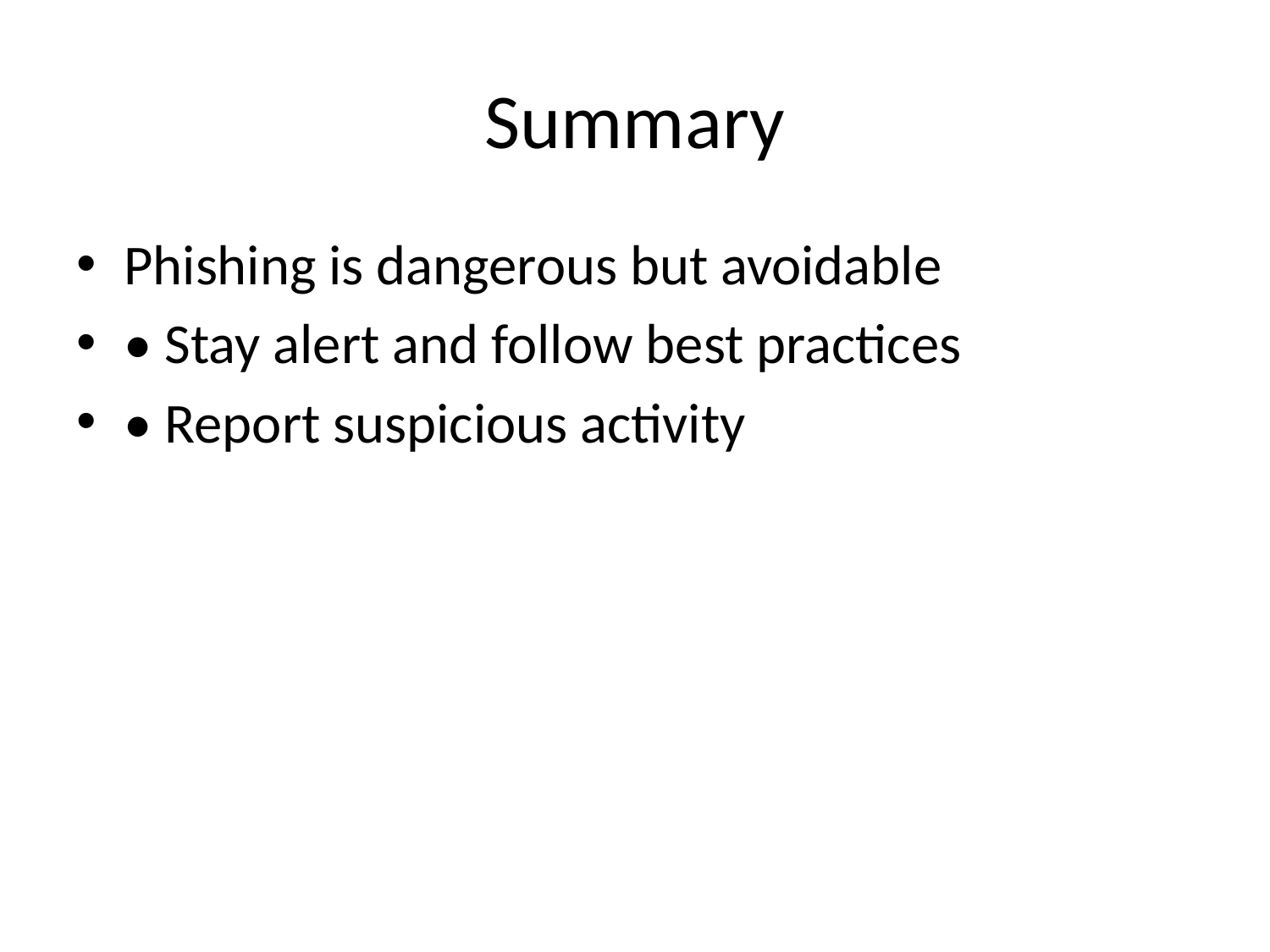

# Summary
Phishing is dangerous but avoidable
• Stay alert and follow best practices
• Report suspicious activity